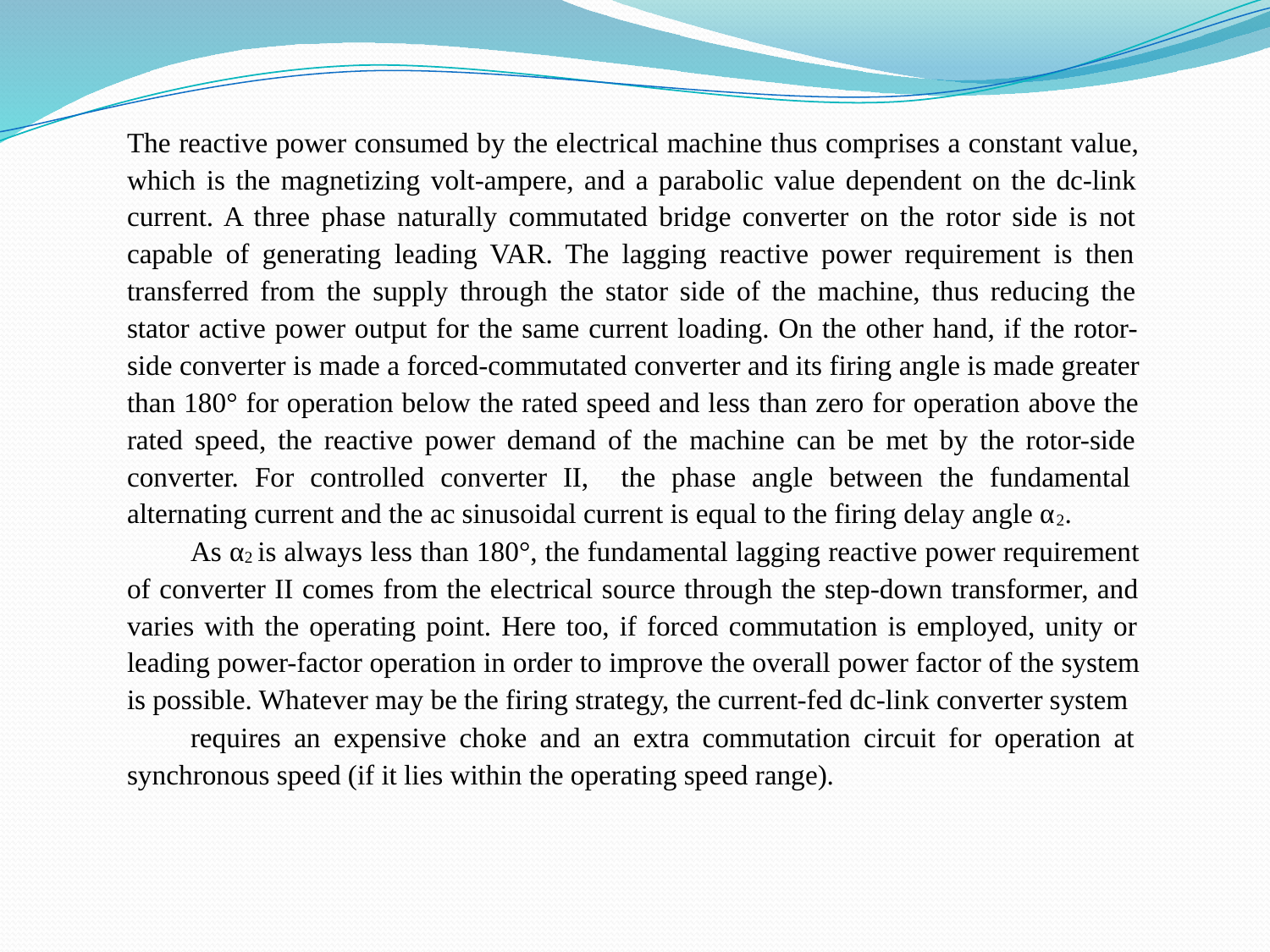

The reactive power consumed by the electrical machine thus comprises a constant value,  which is the magnetizing volt-ampere, and a parabolic value dependent on the dc-link  current. A three phase naturally commutated bridge converter on the rotor side is not  capable of generating leading VAR. The lagging reactive power requirement is then  transferred from the supply through the stator side of the machine, thus reducing the  stator active power output for the same current loading. On the other hand, if the rotor-  side converter is made a forced-commutated converter and its firing angle is made greater  than 180° for operation below the rated speed and less than zero for operation above the  rated speed, the reactive power demand of the machine can be met by the rotor-side  converter. For controlled converter II,  the phase angle between the fundamental  alternating current and the ac sinusoidal current is equal to the firing delay angle α2.
As α2 is always less than 180°, the fundamental lagging reactive power requirement  of converter II comes from the electrical source through the step-down transformer, and  varies with the operating point. Here too, if forced commutation is employed, unity or  leading power-factor operation in order to improve the overall power factor of the system  is possible. Whatever may be the firing strategy, the current-fed dc-link converter system
requires an expensive choke and an extra commutation circuit for operation at  synchronous speed (if it lies within the operating speed range).